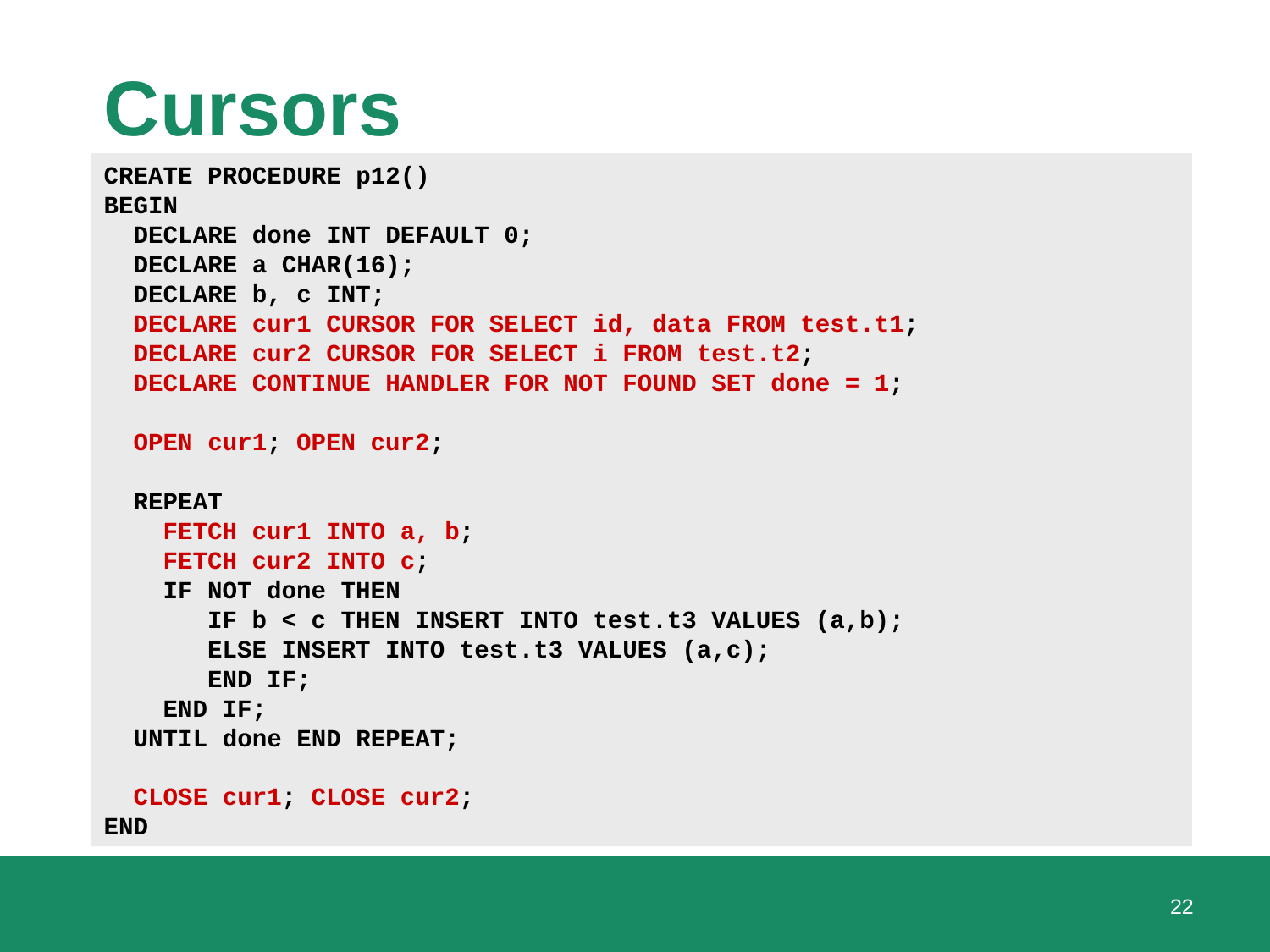

# Cursors
CREATE PROCEDURE p12()
BEGIN
  DECLARE done INT DEFAULT 0;
  DECLARE a CHAR(16);
  DECLARE b, c INT;
  DECLARE cur1 CURSOR FOR SELECT id, data FROM test.t1;
  DECLARE cur2 CURSOR FOR SELECT i FROM test.t2;
  DECLARE CONTINUE HANDLER FOR NOT FOUND SET done = 1;

  OPEN cur1; OPEN cur2;

  REPEAT
    FETCH cur1 INTO a, b;
    FETCH cur2 INTO c;
    IF NOT done THEN
       IF b < c THEN INSERT INTO test.t3 VALUES (a,b);
       ELSE INSERT INTO test.t3 VALUES (a,c);
       END IF;
    END IF;
  UNTIL done END REPEAT;

  CLOSE cur1; CLOSE cur2;
END
22